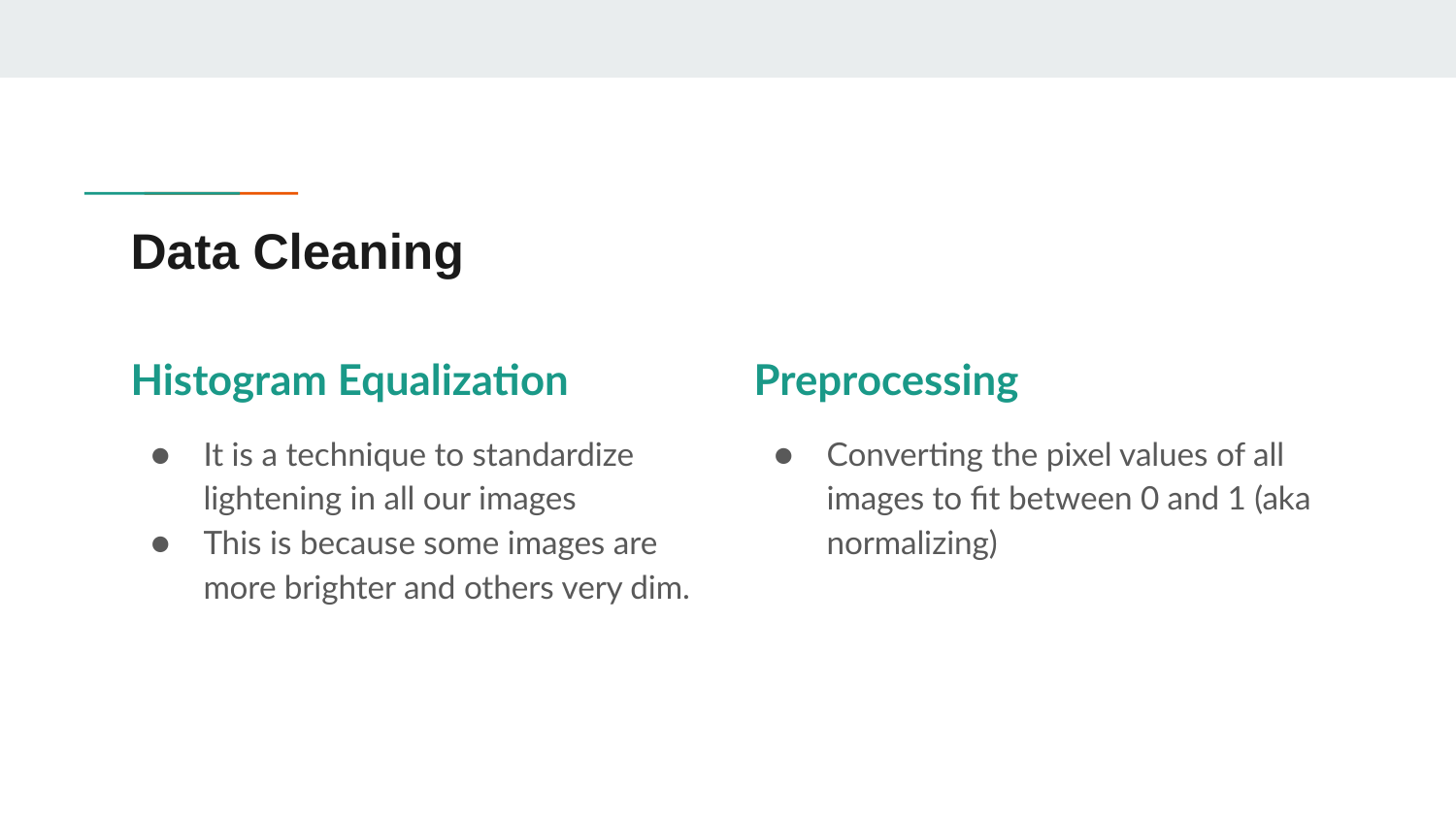

# Data Cleaning
Histogram Equalization
It is a technique to standardize lightening in all our images
This is because some images are more brighter and others very dim.
Preprocessing
Converting the pixel values of all images to fit between 0 and 1 (aka normalizing)